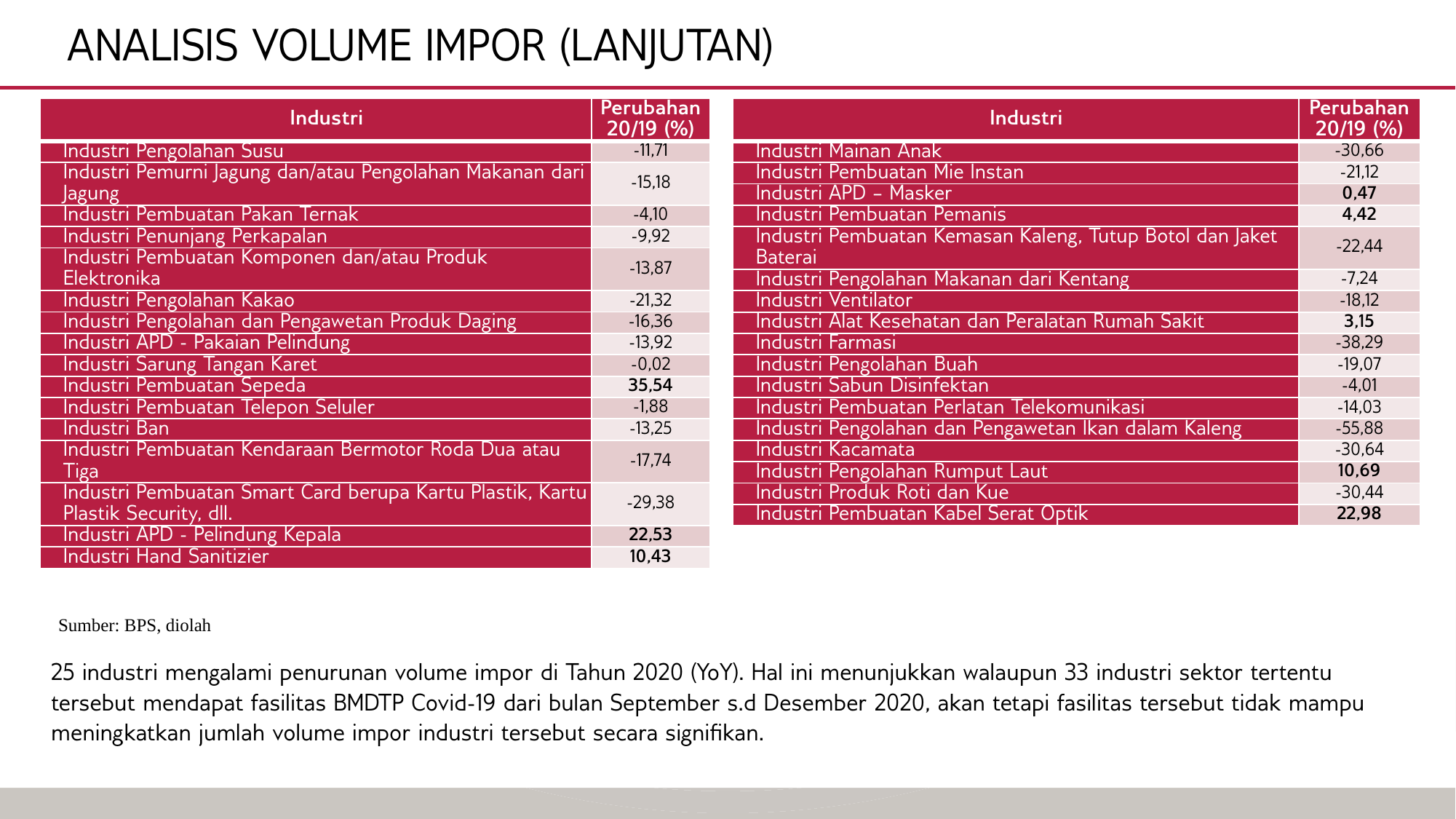

# Analisis volume impor (lanjutan)
| Industri | Perubahan 20/19 (%) |
| --- | --- |
| Industri Pengolahan Susu | -11,71 |
| Industri Pemurni Jagung dan/atau Pengolahan Makanan dari Jagung | -15,18 |
| Industri Pembuatan Pakan Ternak | -4,10 |
| Industri Penunjang Perkapalan | -9,92 |
| Industri Pembuatan Komponen dan/atau Produk Elektronika | -13,87 |
| Industri Pengolahan Kakao | -21,32 |
| Industri Pengolahan dan Pengawetan Produk Daging | -16,36 |
| Industri APD - Pakaian Pelindung | -13,92 |
| Industri Sarung Tangan Karet | -0,02 |
| Industri Pembuatan Sepeda | 35,54 |
| Industri Pembuatan Telepon Seluler | -1,88 |
| Industri Ban | -13,25 |
| Industri Pembuatan Kendaraan Bermotor Roda Dua atau Tiga | -17,74 |
| Industri Pembuatan Smart Card berupa Kartu Plastik, Kartu Plastik Security, dll. | -29,38 |
| Industri APD - Pelindung Kepala | 22,53 |
| Industri Hand Sanitizier | 10,43 |
| Industri | Perubahan 20/19 (%) |
| --- | --- |
| Industri Mainan Anak | -30,66 |
| Industri Pembuatan Mie Instan | -21,12 |
| Industri APD – Masker | 0,47 |
| Industri Pembuatan Pemanis | 4,42 |
| Industri Pembuatan Kemasan Kaleng, Tutup Botol dan Jaket Baterai | -22,44 |
| Industri Pengolahan Makanan dari Kentang | -7,24 |
| Industri Ventilator | -18,12 |
| Industri Alat Kesehatan dan Peralatan Rumah Sakit | 3,15 |
| Industri Farmasi | -38,29 |
| Industri Pengolahan Buah | -19,07 |
| Industri Sabun Disinfektan | -4,01 |
| Industri Pembuatan Perlatan Telekomunikasi | -14,03 |
| Industri Pengolahan dan Pengawetan Ikan dalam Kaleng | -55,88 |
| Industri Kacamata | -30,64 |
| Industri Pengolahan Rumput Laut | 10,69 |
| Industri Produk Roti dan Kue | -30,44 |
| Industri Pembuatan Kabel Serat Optik | 22,98 |
Sumber: BPS, diolah

25 industri mengalami penurunan volume impor di Tahun 2020 (YoY). Hal ini menunjukkan walaupun 33 industri sektor tertentu tersebut mendapat fasilitas BMDTP Covid-19 dari bulan September s.d Desember 2020, akan tetapi fasilitas tersebut tidak mampu meningkatkan jumlah volume impor industri tersebut secara signifikan.